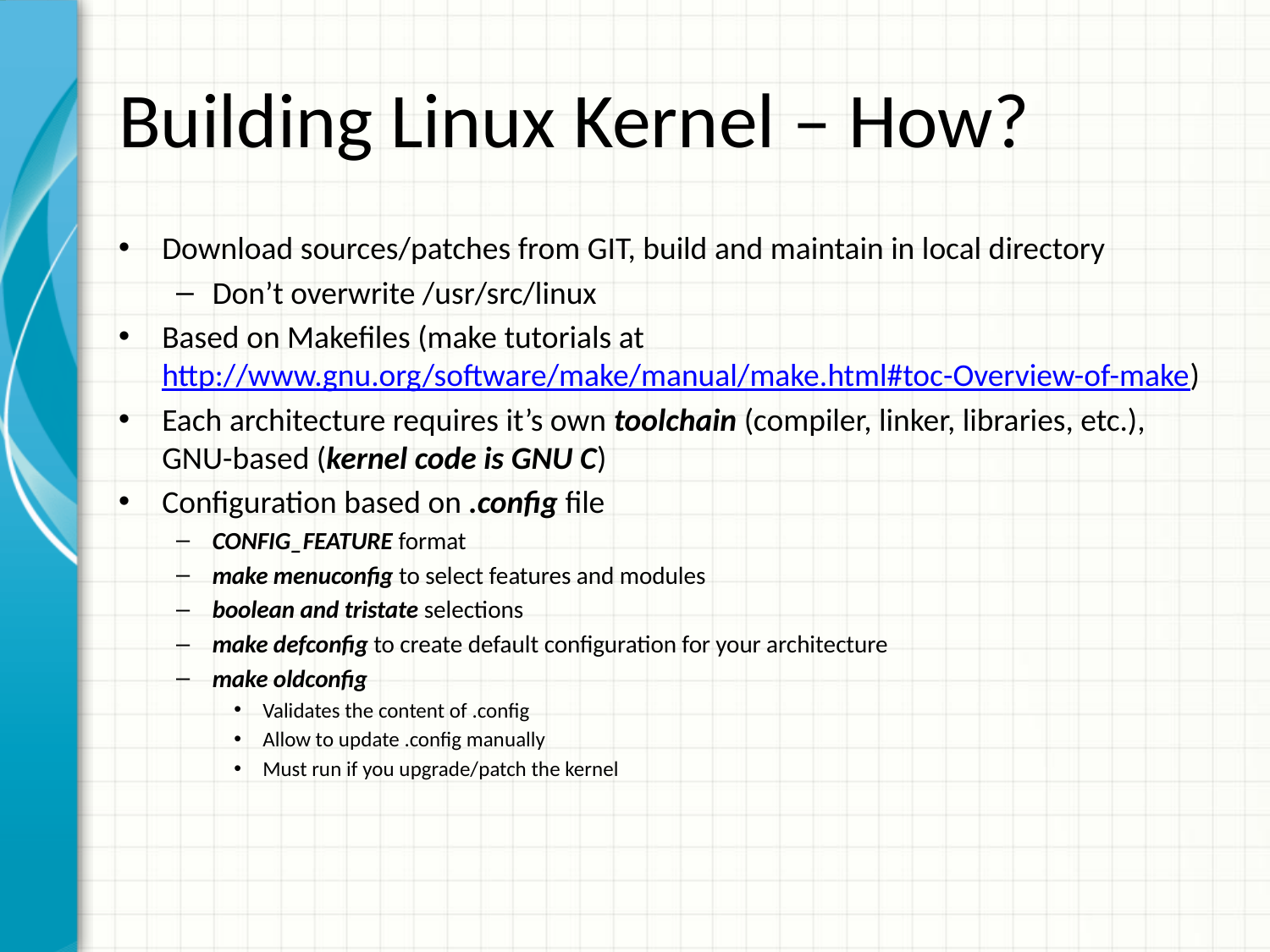

# Building Linux Kernel – How?
Download sources/patches from GIT, build and maintain in local directory
Don’t overwrite /usr/src/linux
Based on Makefiles (make tutorials at http://www.gnu.org/software/make/manual/make.html#toc-Overview-of-make)
Each architecture requires it’s own toolchain (compiler, linker, libraries, etc.), GNU-based (kernel code is GNU C)
Configuration based on .config file
CONFIG_FEATURE format
make menuconfig to select features and modules
boolean and tristate selections
make defconfig to create default configuration for your architecture
make oldconfig
Validates the content of .config
Allow to update .config manually
Must run if you upgrade/patch the kernel